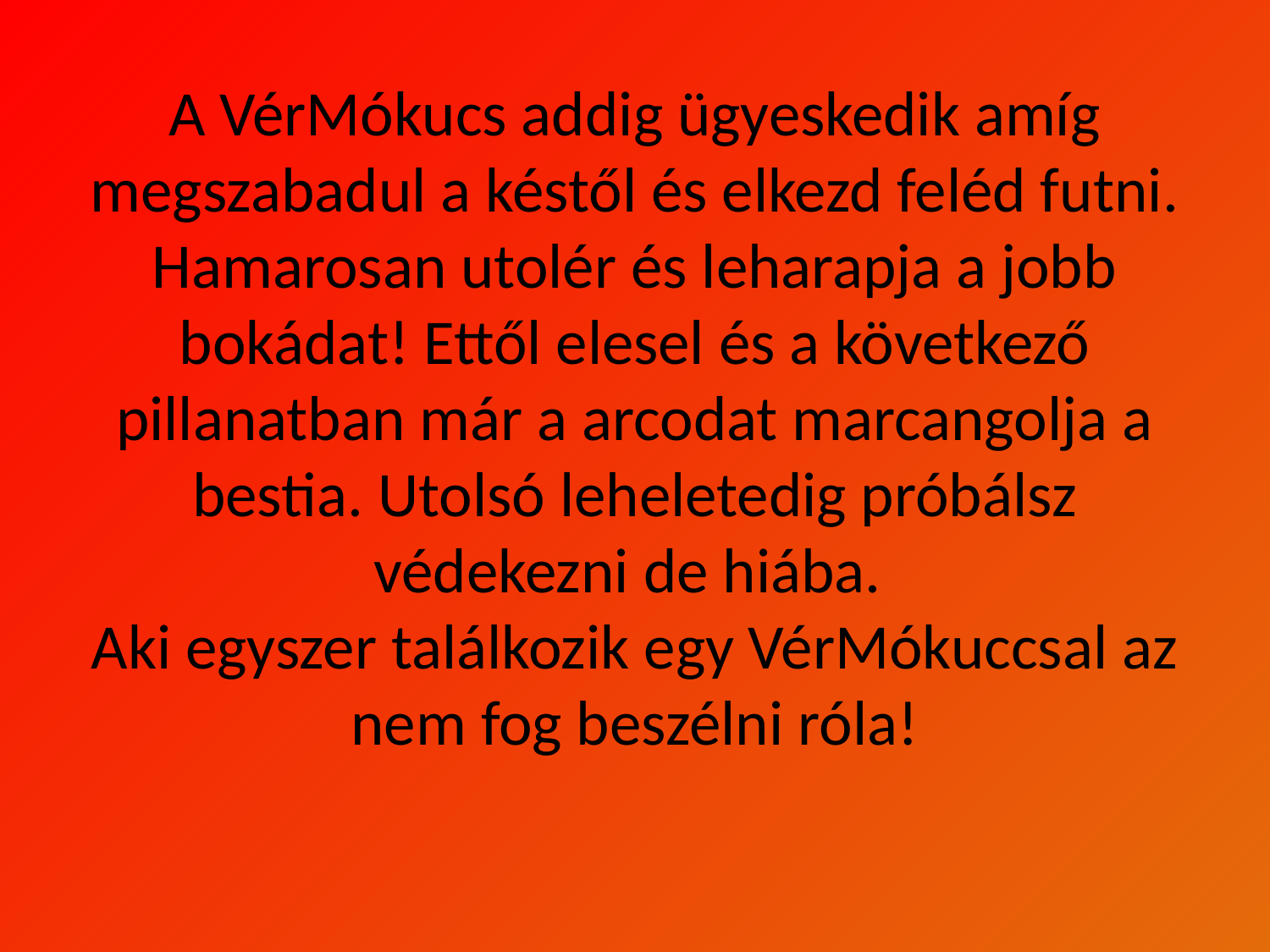

A VérMókucs addig ügyeskedik amíg megszabadul a késtől és elkezd feléd futni. Hamarosan utolér és leharapja a jobb bokádat! Ettől elesel és a következő pillanatban már a arcodat marcangolja a bestia. Utolsó leheletedig próbálsz védekezni de hiába.
Aki egyszer találkozik egy VérMókuccsal az nem fog beszélni róla!